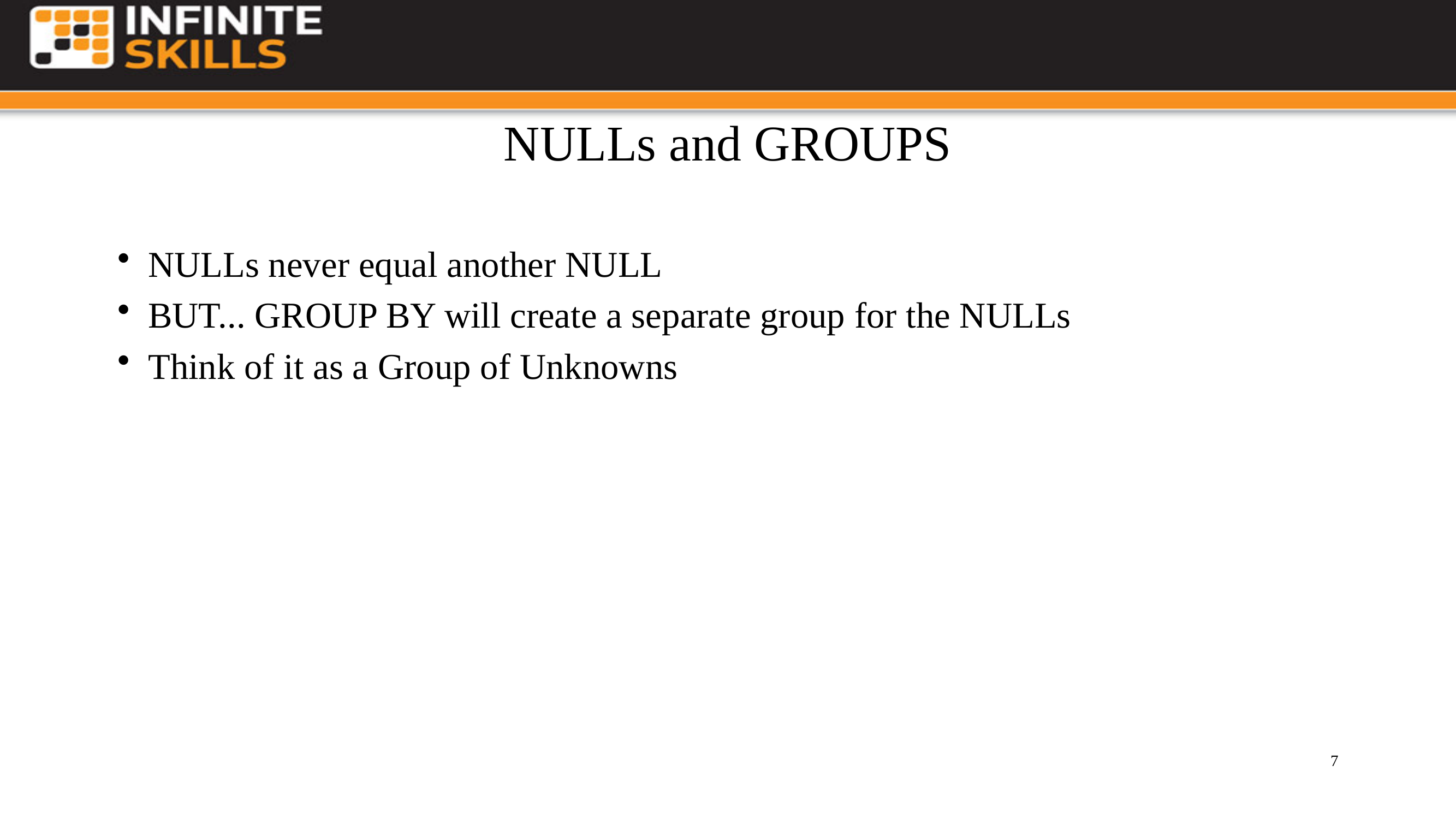

# NULLs and GROUPS
NULLs never equal another NULL
BUT... GROUP BY will create a separate group for the NULLs
Think of it as a Group of Unknowns

7